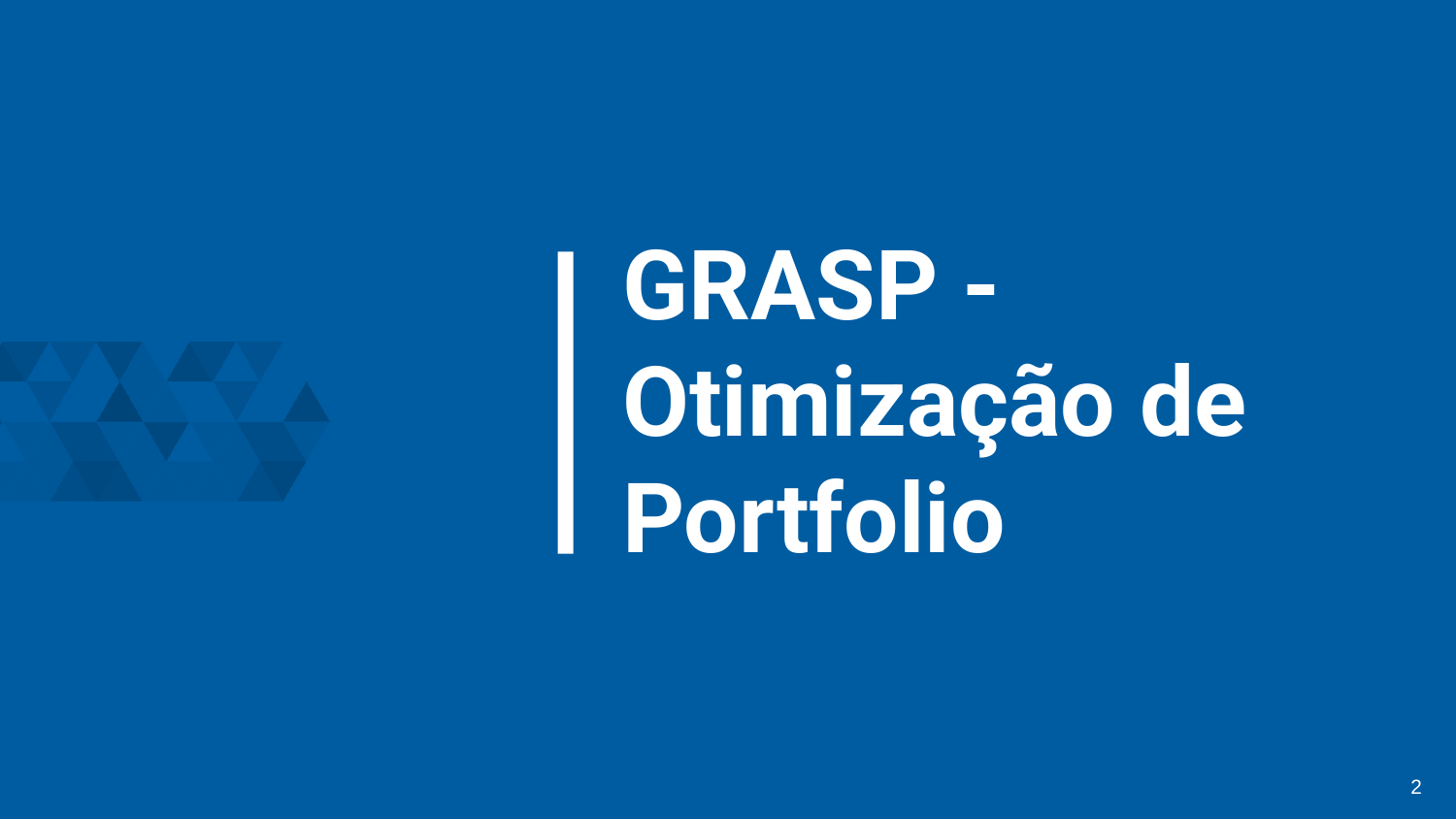

# GRASP - Otimização de Portfolio
2